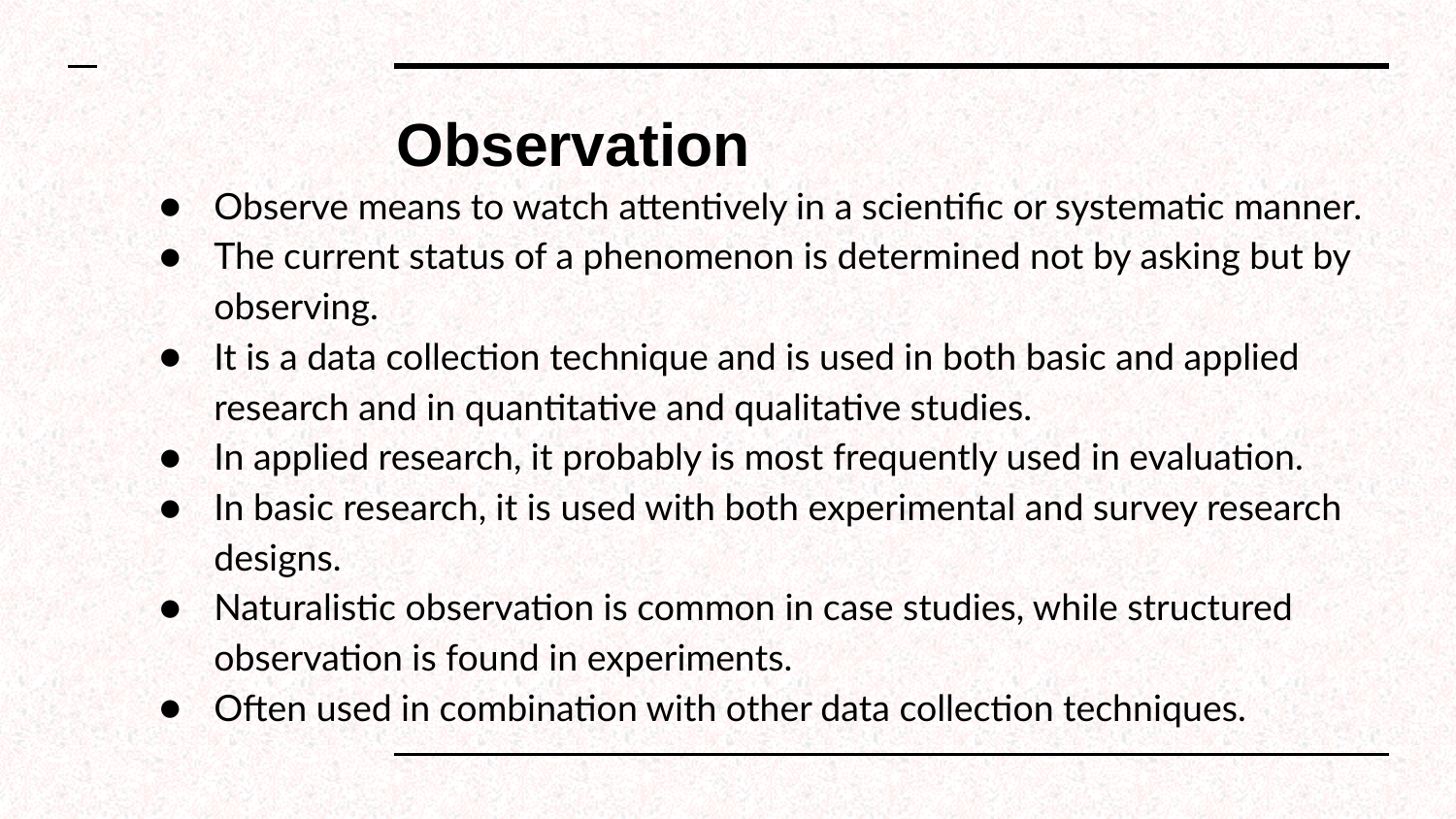

# Observation
Observe means to watch attentively in a scientiﬁc or systematic manner.
The current status of a phenomenon is determined not by asking but by observing.
It is a data collection technique and is used in both basic and applied research and in quantitative and qualitative studies.
In applied research, it probably is most frequently used in evaluation.
In basic research, it is used with both experimental and survey research designs.
Naturalistic observation is common in case studies, while structured observation is found in experiments.
Often used in combination with other data collection techniques.